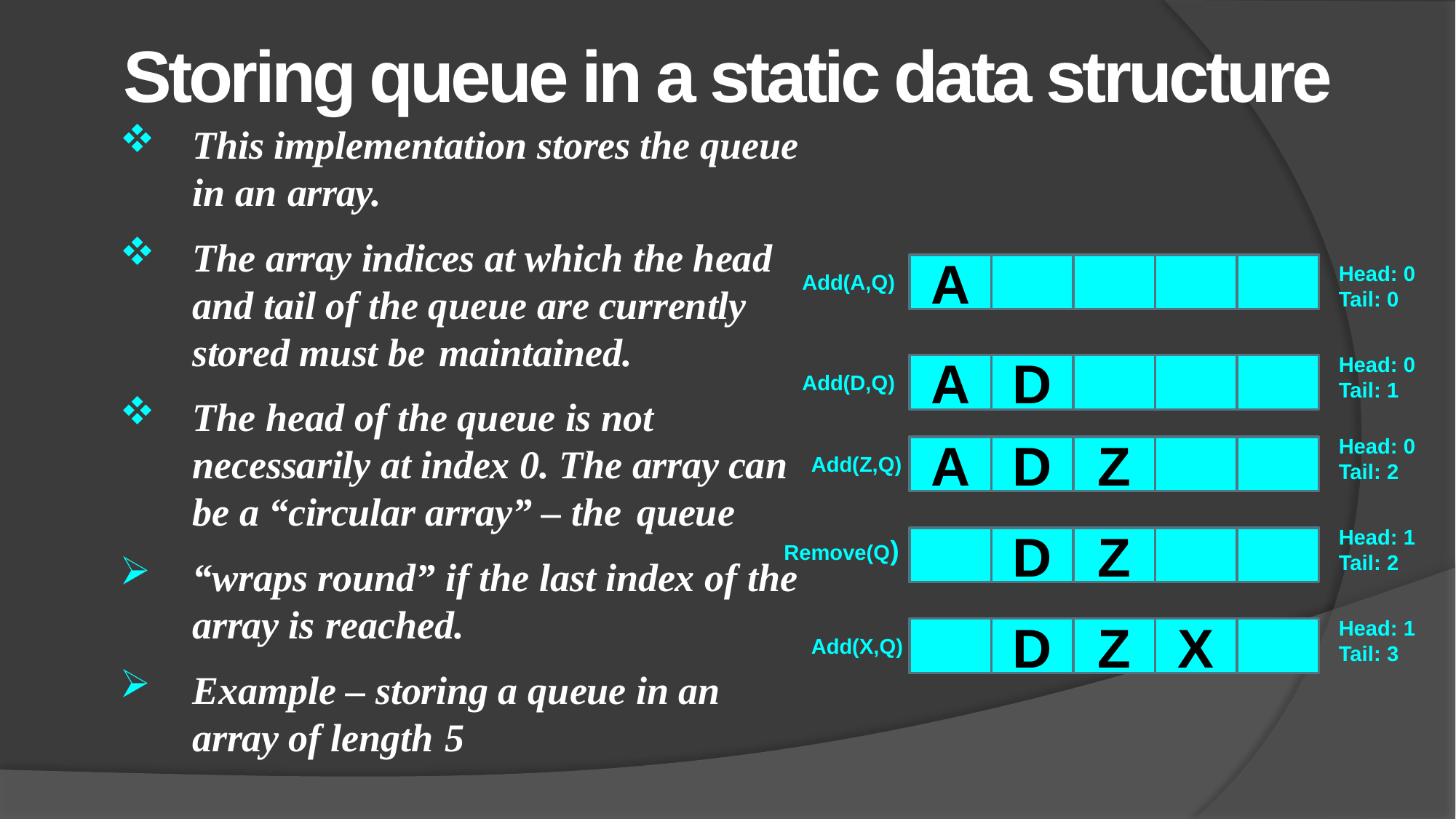

# Storing queue in a static data structure
This implementation stores the queue in an array.
The array indices at which the head and tail of the queue are currently stored must be maintained.
The head of the queue is not necessarily at index 0. The array can be a “circular array” – the queue
“wraps round” if the last index of the array is reached.
Example – storing a queue in an array of length 5
A

Head: 0
Tail: 0
Add(A,Q)
Head: 0
Tail: 1
A
D

Add(D,Q)
Head: 0
Tail: 2
A
D
Z

Add(Z,Q)
Head: 1
Tail: 2
Remove(Q)

D
Z

Head: 1
Tail: 3

D
Z
X

Add(X,Q)